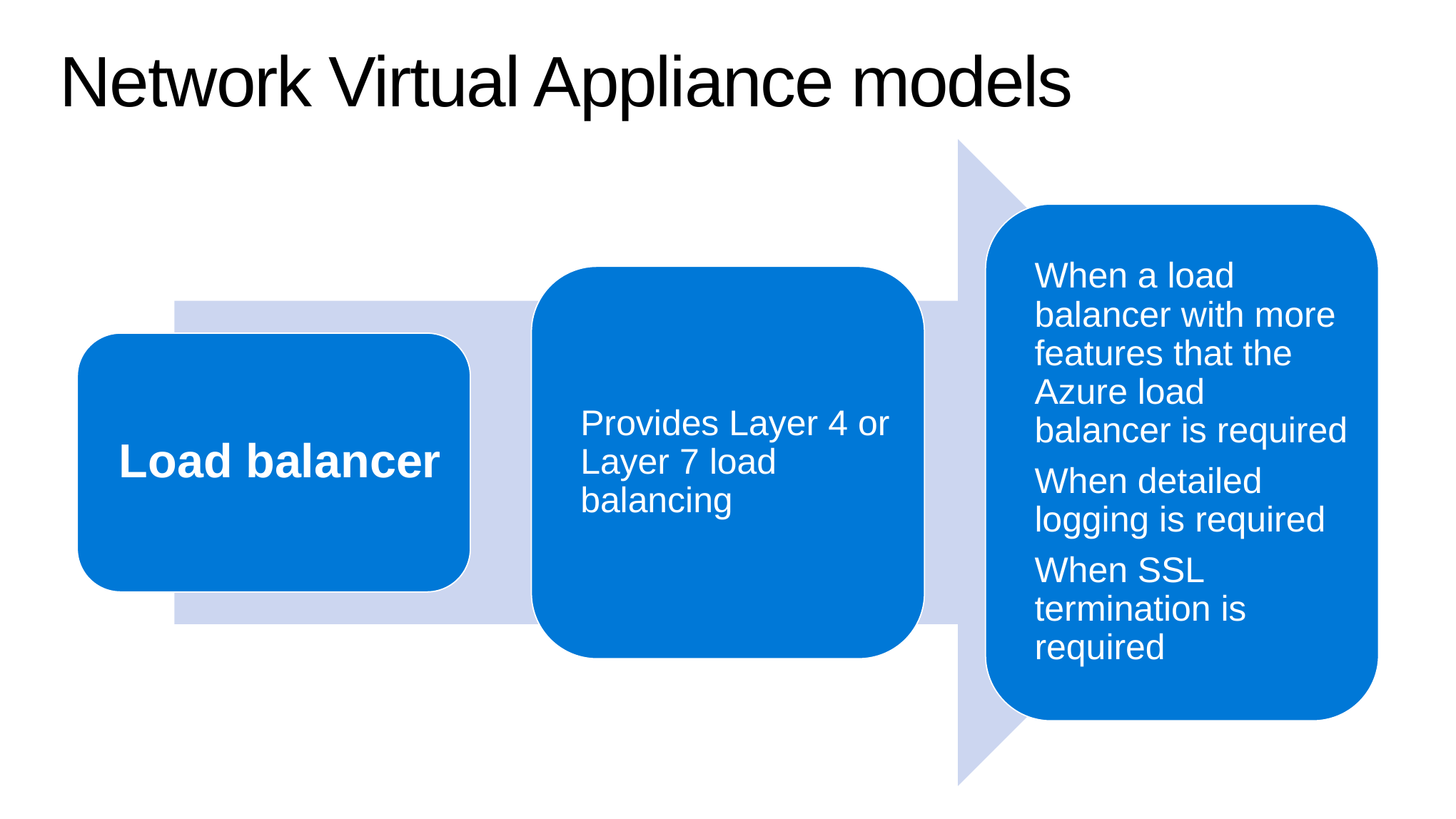

# Network Virtual Appliance models
Load balancer
Provides Layer 4 or Layer 7 load balancing
When a load balancer with more features that the Azure load balancer is required
When detailed logging is required
When SSL termination is required